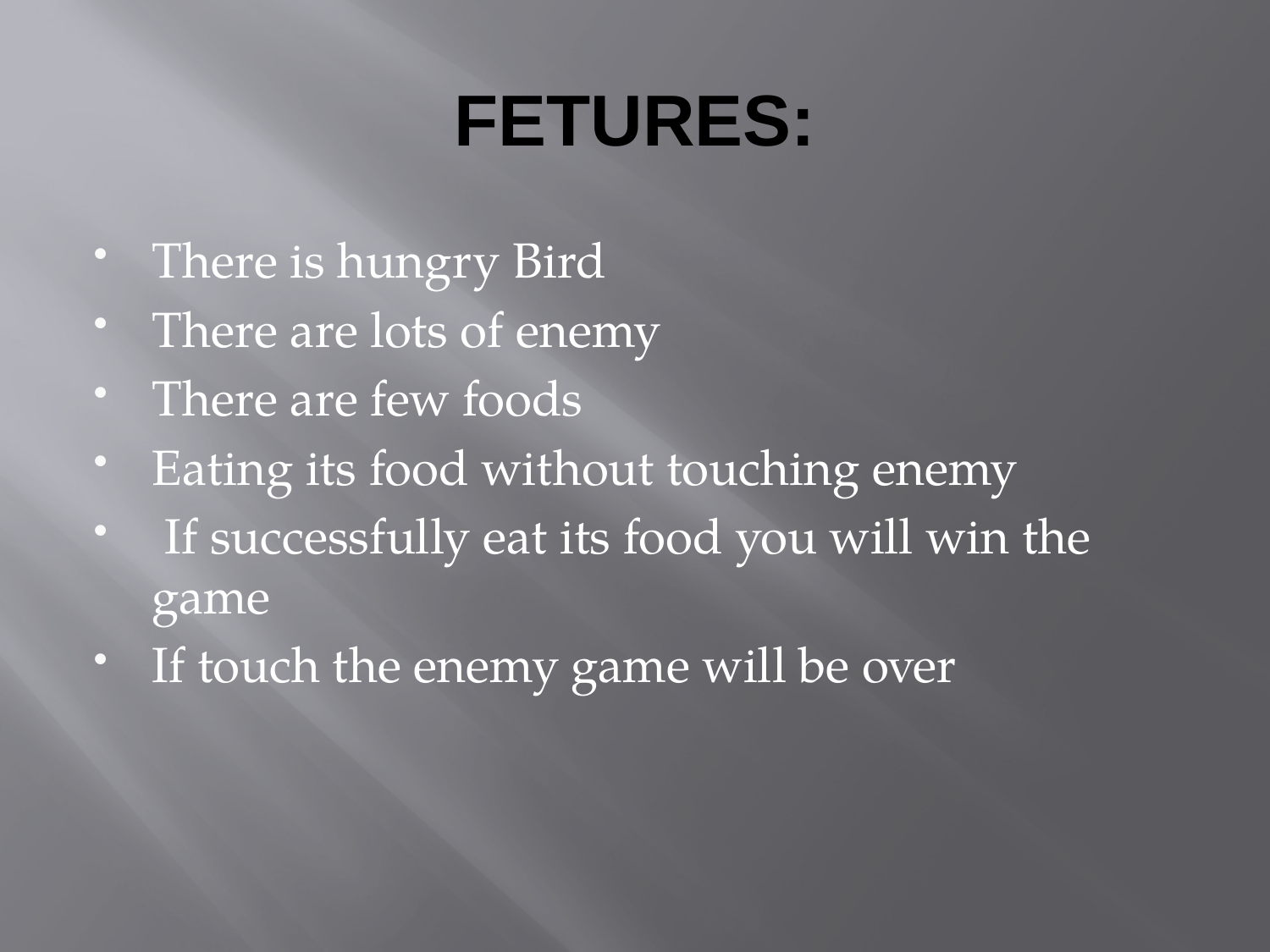

# FETURES:
There is hungry Bird
There are lots of enemy
There are few foods
Eating its food without touching enemy
 If successfully eat its food you will win the game
If touch the enemy game will be over